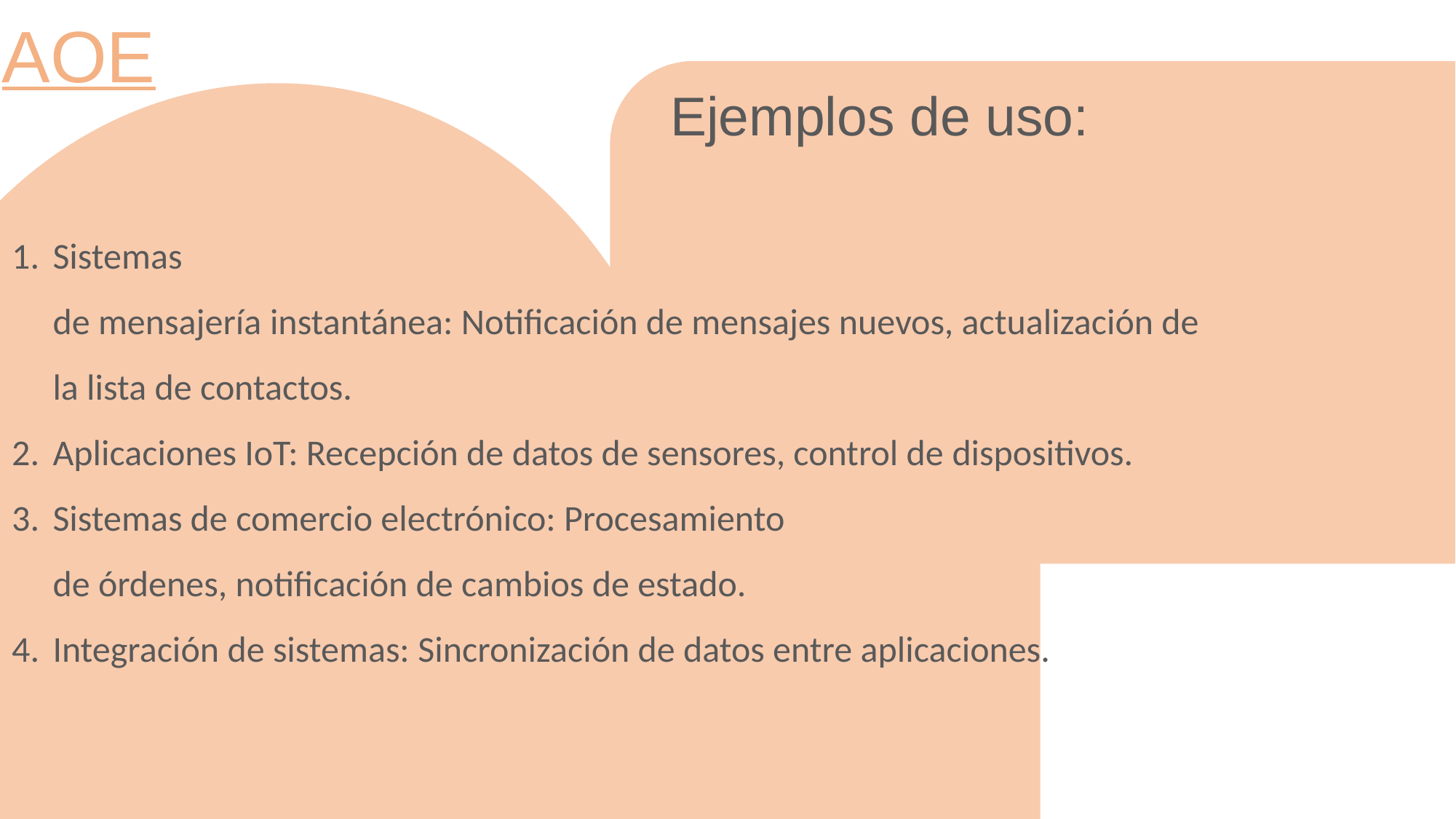

AOE

Ejemplos de uso:

Sistemas de mensajería instantánea: Notificación de mensajes nuevos, actualización de la lista de contactos.
Aplicaciones IoT: Recepción de datos de sensores, control de dispositivos.
Sistemas de comercio electrónico: Procesamiento de órdenes, notificación de cambios de estado.
Integración de sistemas: Sincronización de datos entre aplicaciones.